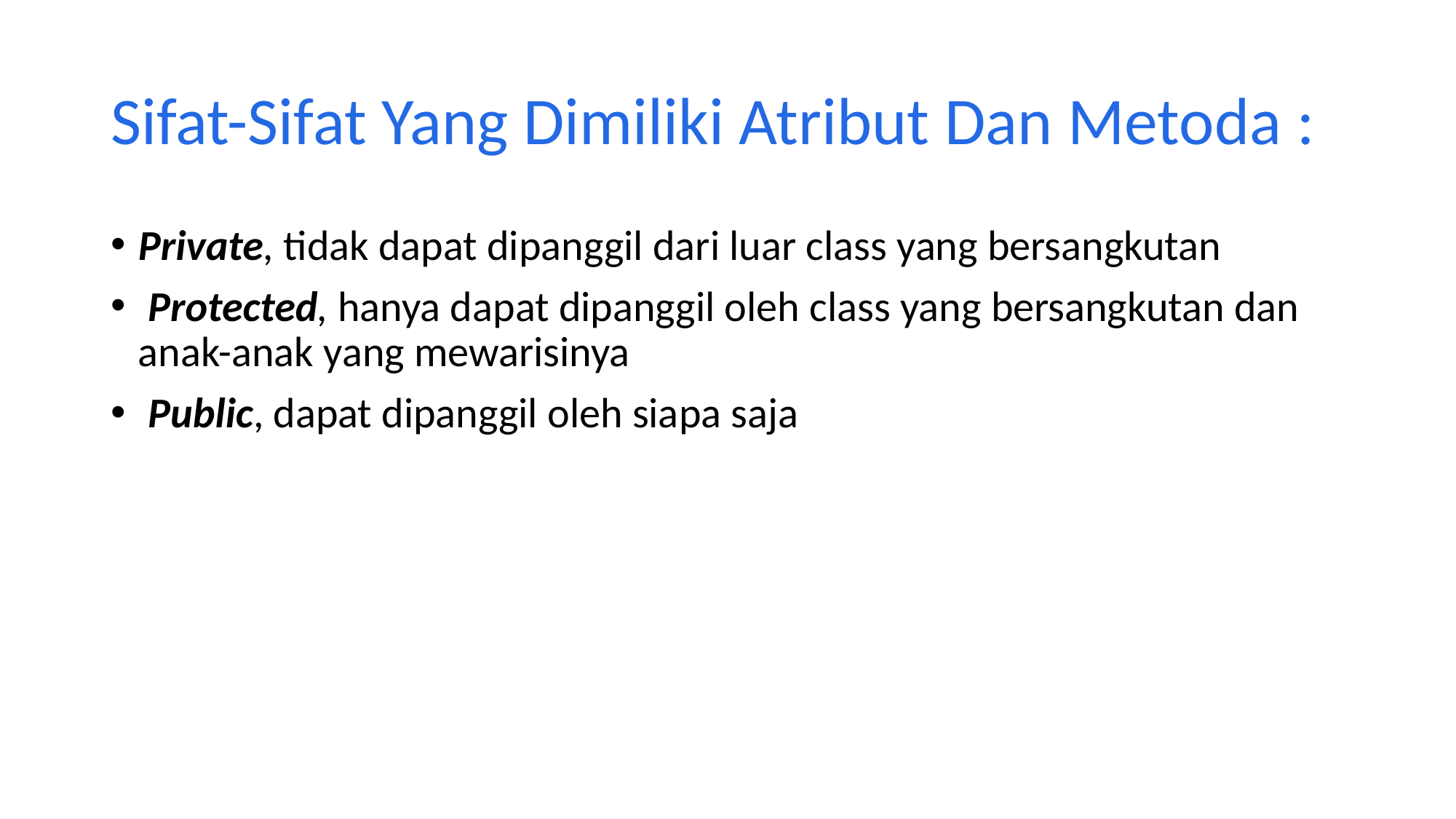

# Sifat-Sifat Yang Dimiliki Atribut Dan Metoda :
Private, tidak dapat dipanggil dari luar class yang bersangkutan
 Protected, hanya dapat dipanggil oleh class yang bersangkutan dan anak-anak yang mewarisinya
 Public, dapat dipanggil oleh siapa saja